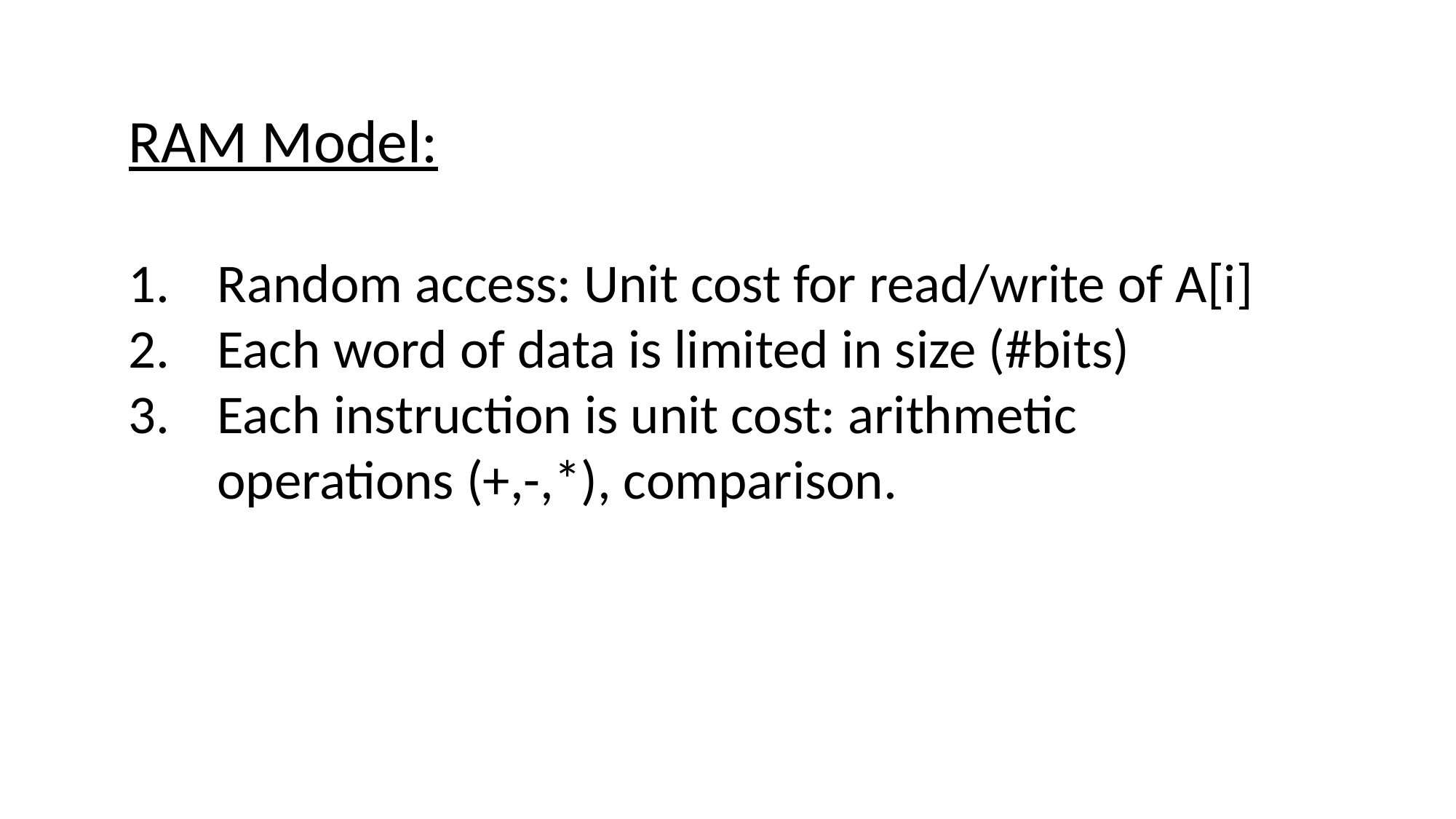

RAM Model:

Random access: Unit cost for read/write of A[i]
Each word of data is limited in size (#bits)
Each instruction is unit cost: arithmetic operations (+,-,*), comparison.